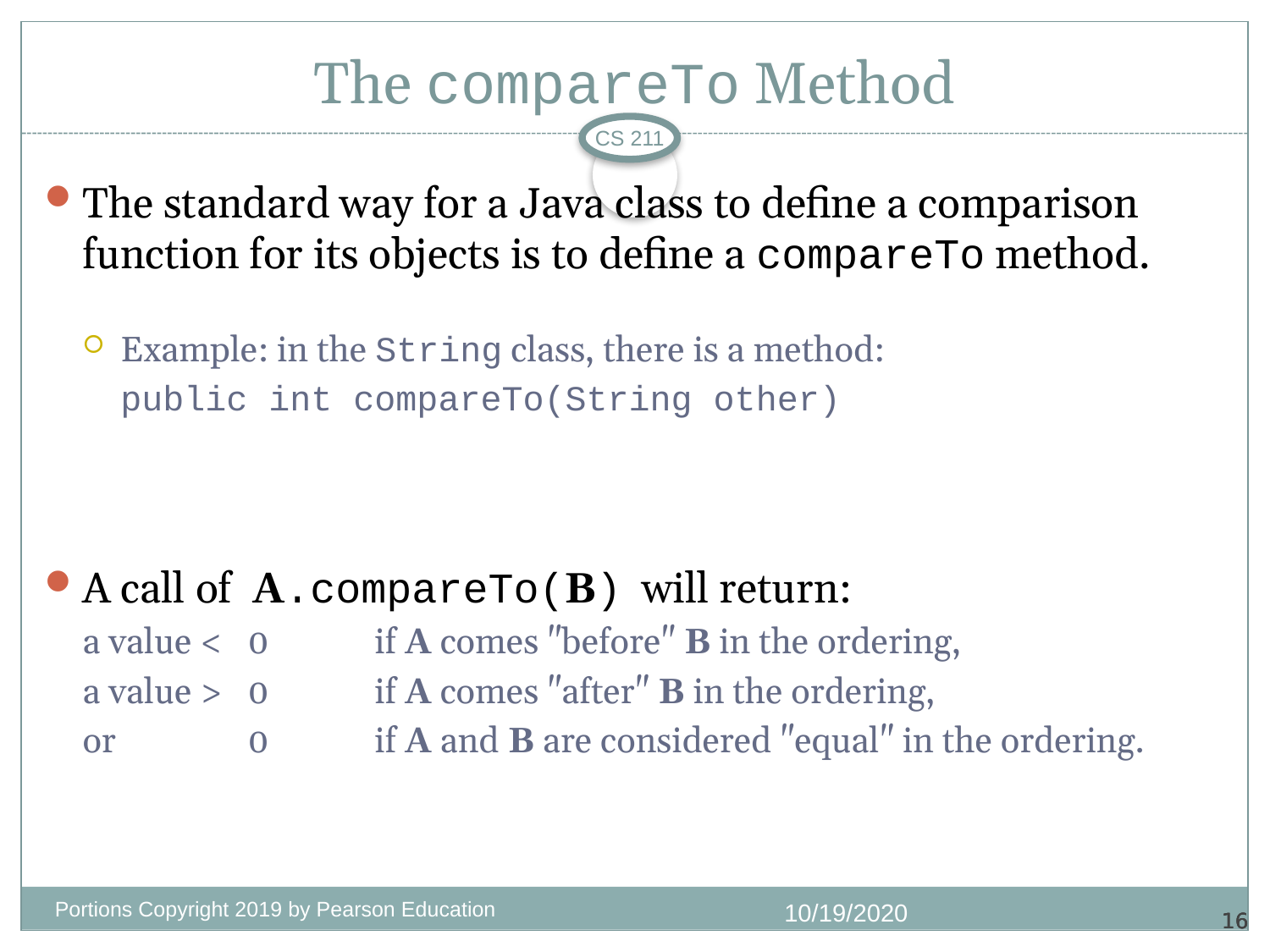

# The compareTo Method
CS 211
The standard way for a Java class to define a comparison function for its objects is to define a compareTo method.

Example: in the String class, there is a method:
	public int compareTo(String other)

A call of  A.compareTo(B)  will return:
a value <	0	if A comes "before" B in the ordering,
a value >	0	if A comes "after" B in the ordering,
or		0	if A and B are considered "equal" in the ordering.
Portions Copyright 2019 by Pearson Education
10/19/2020